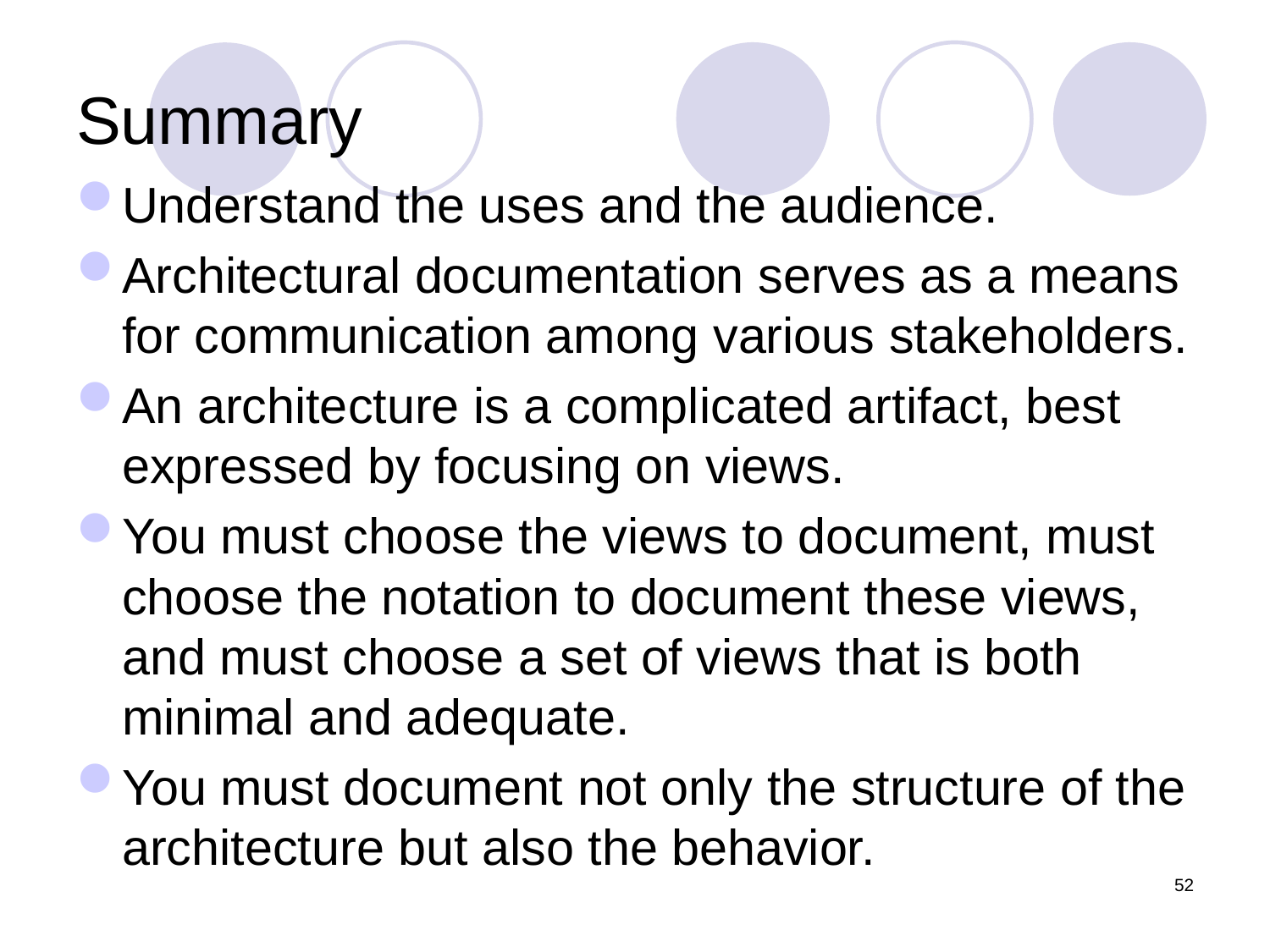

# Summary
Understand the uses and the audience.
Architectural documentation serves as a means for communication among various stakeholders.
An architecture is a complicated artifact, best expressed by focusing on views.
You must choose the views to document, must choose the notation to document these views, and must choose a set of views that is both minimal and adequate.
You must document not only the structure of the architecture but also the behavior.
52